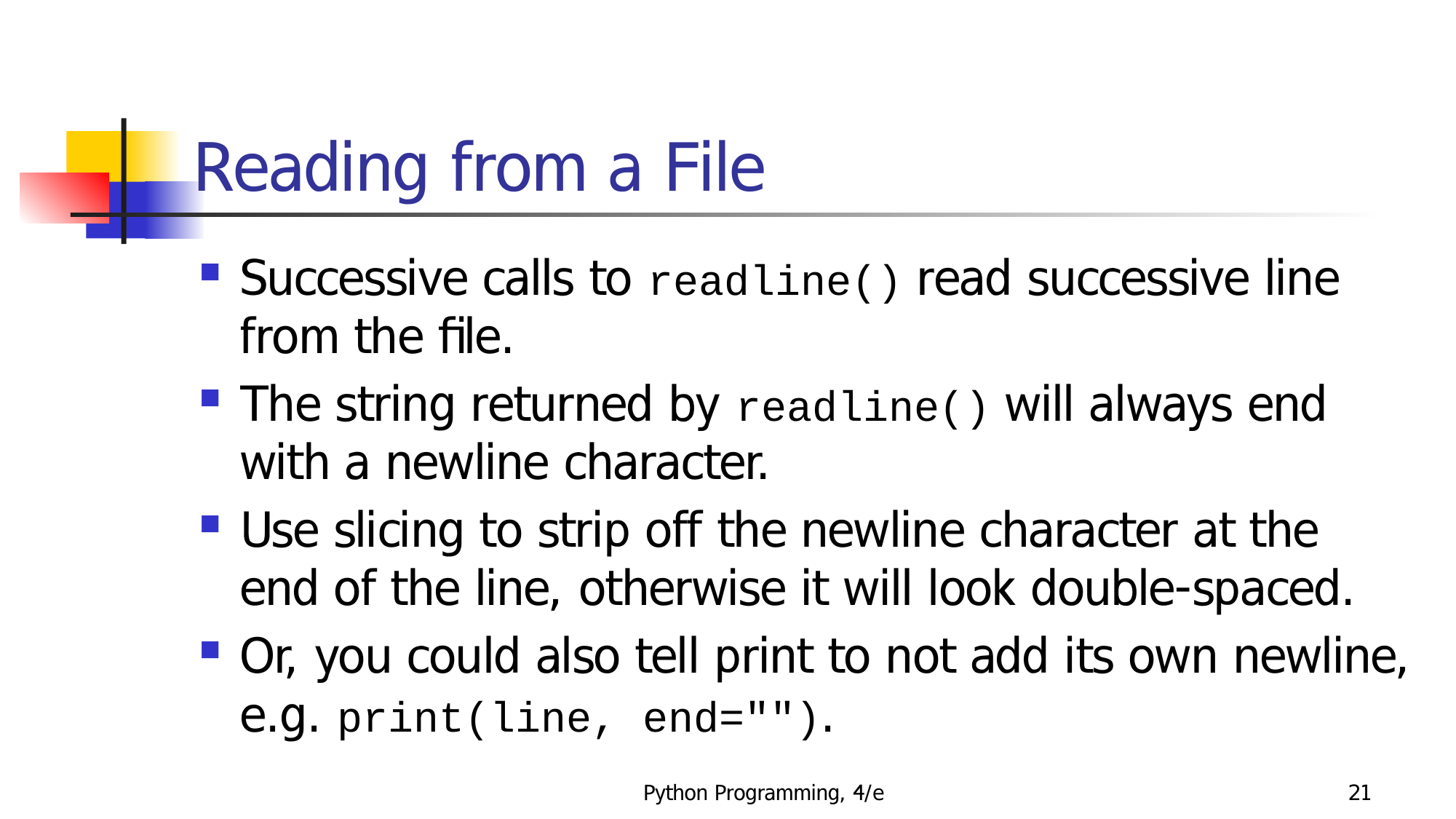

# Reading from a File
Successive calls to readline() read successive line from the file.
The string returned by readline() will always end with a newline character.
Use slicing to strip off the newline character at the end of the line, otherwise it will look double-spaced.
Or, you could also tell print to not add its own newline, e.g. print(line, end="").
Python Programming, 4/e
21